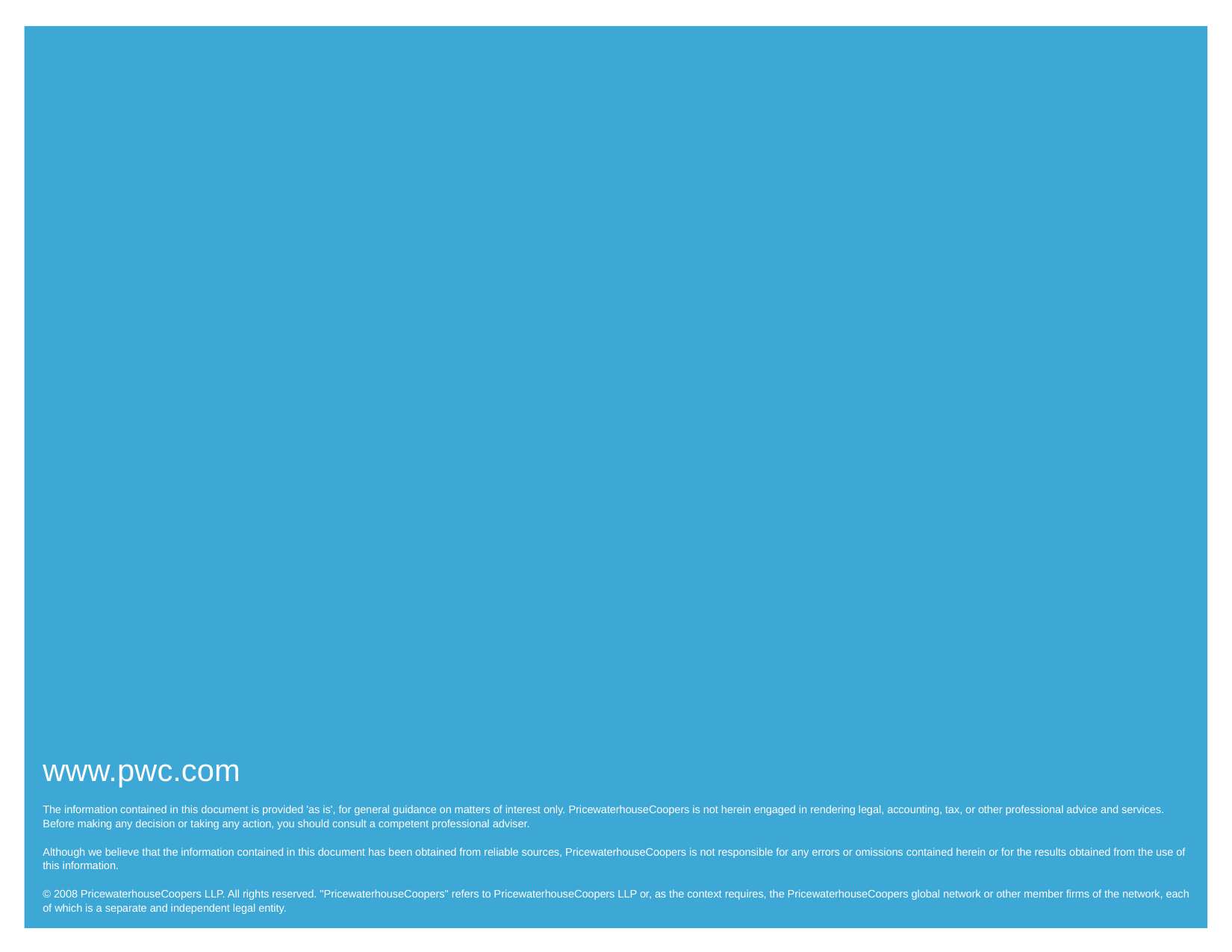

www.pwc.com

The information contained in this document is provided 'as is', for general guidance on matters of interest only. PricewaterhouseCoopers is not herein engaged in rendering legal, accounting, tax, or other professional advice and services. Before making any decision or taking any action, you should consult a competent professional adviser.

Although we believe that the information contained in this document has been obtained from reliable sources, PricewaterhouseCoopers is not responsible for any errors or omissions contained herein or for the results obtained from the use of this information.

© 2008 PricewaterhouseCoopers LLP. All rights reserved. "PricewaterhouseCoopers" refers to PricewaterhouseCoopers LLP or, as the context requires, the PricewaterhouseCoopers global network or other member firms of the network, each of which is a separate and independent legal entity.